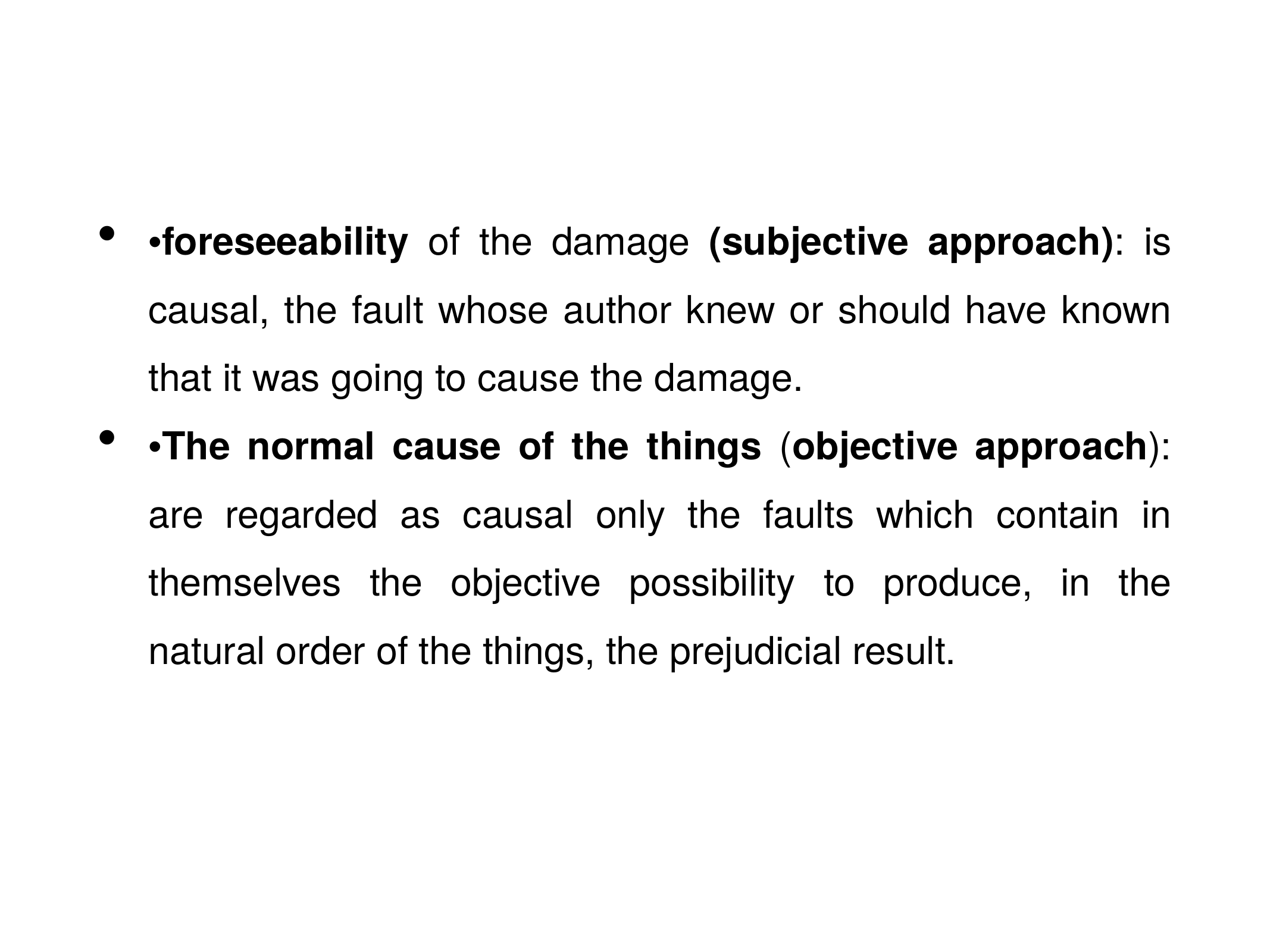

•foreseeability of the damage (subjective approach): is causal, the fault whose author knew or should have known that it was going to cause the damage.
•The normal cause of the things (objective approach): are regarded as causal only the faults which contain in themselves the objective possibility to produce, in the natural order of the things, the prejudicial result.